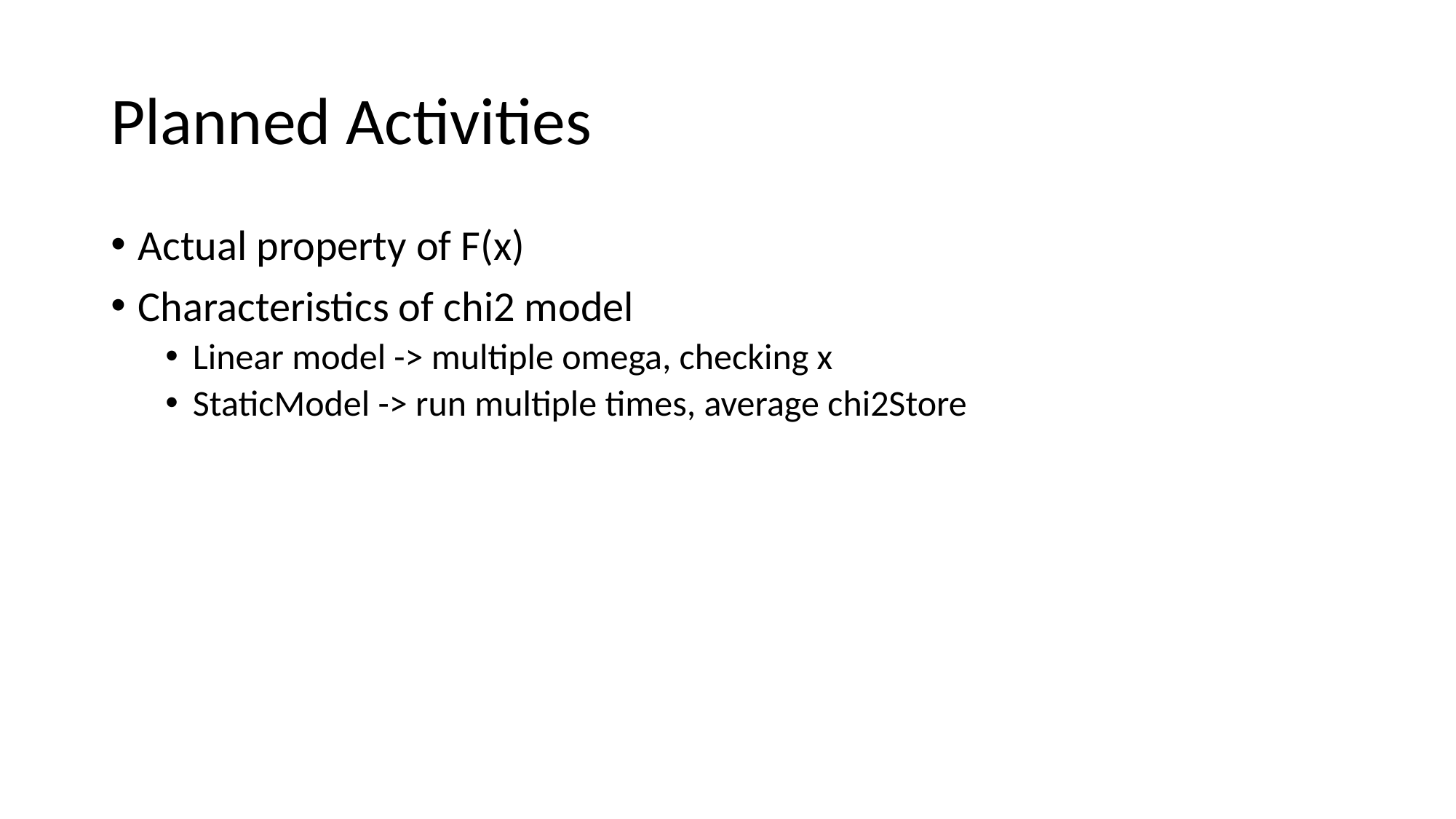

# Planned Activities
Actual property of F(x)
Characteristics of chi2 model
Linear model -> multiple omega, checking x
StaticModel -> run multiple times, average chi2Store